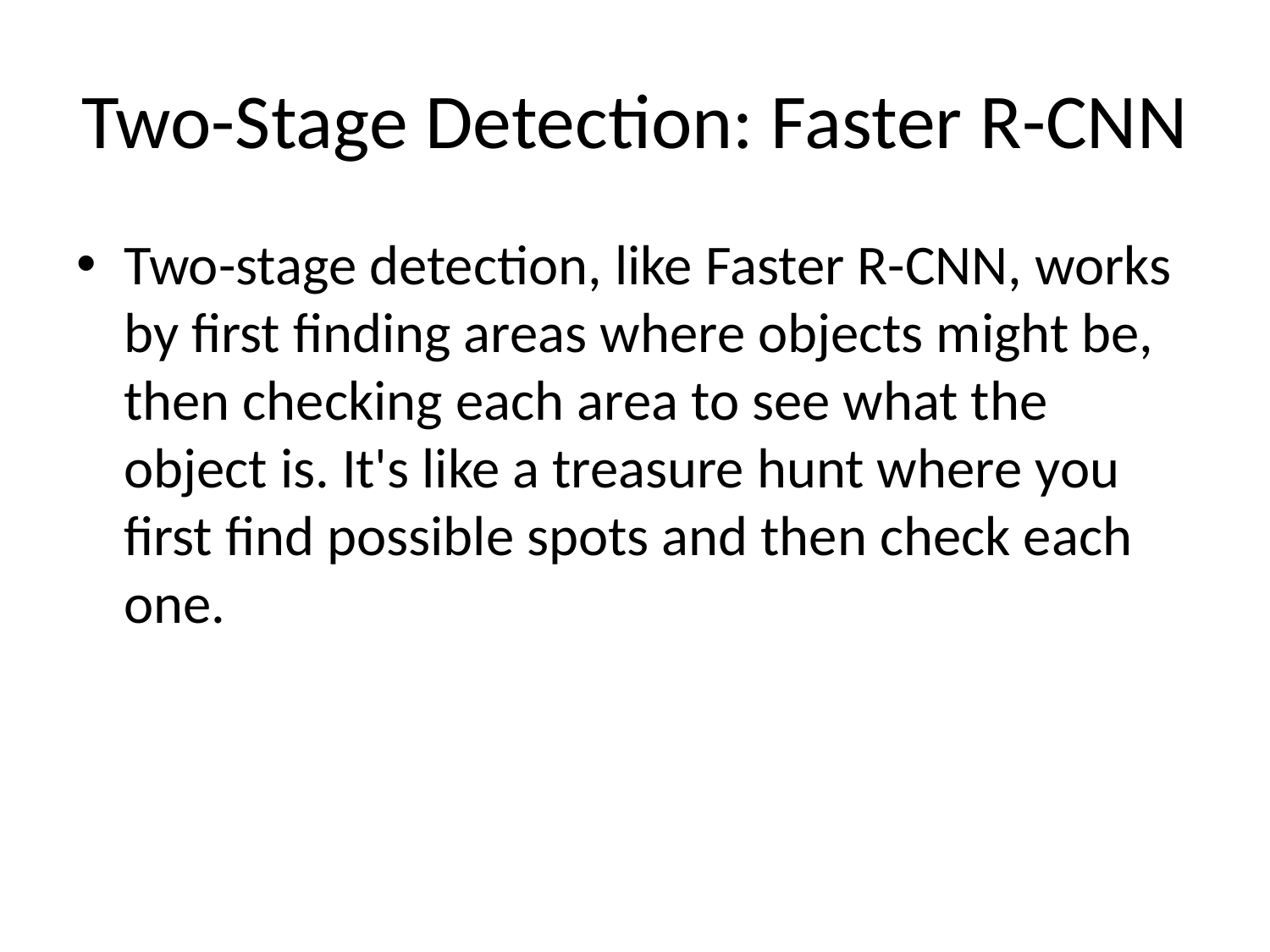

# Two-Stage Detection: Faster R-CNN
Two-stage detection, like Faster R-CNN, works by first finding areas where objects might be, then checking each area to see what the object is. It's like a treasure hunt where you first find possible spots and then check each one.